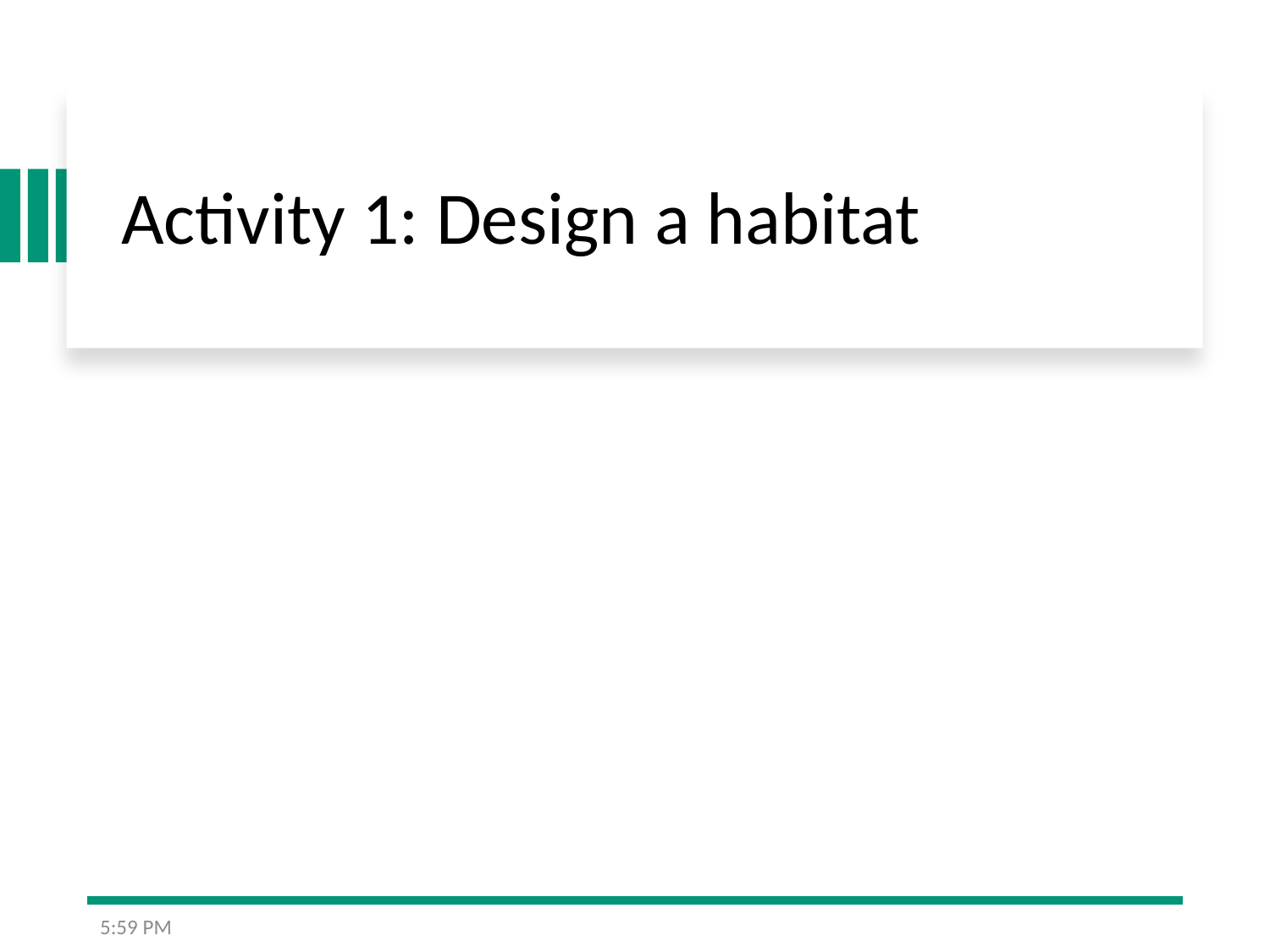

# Activity 1: Design a habitat

5:59 PM